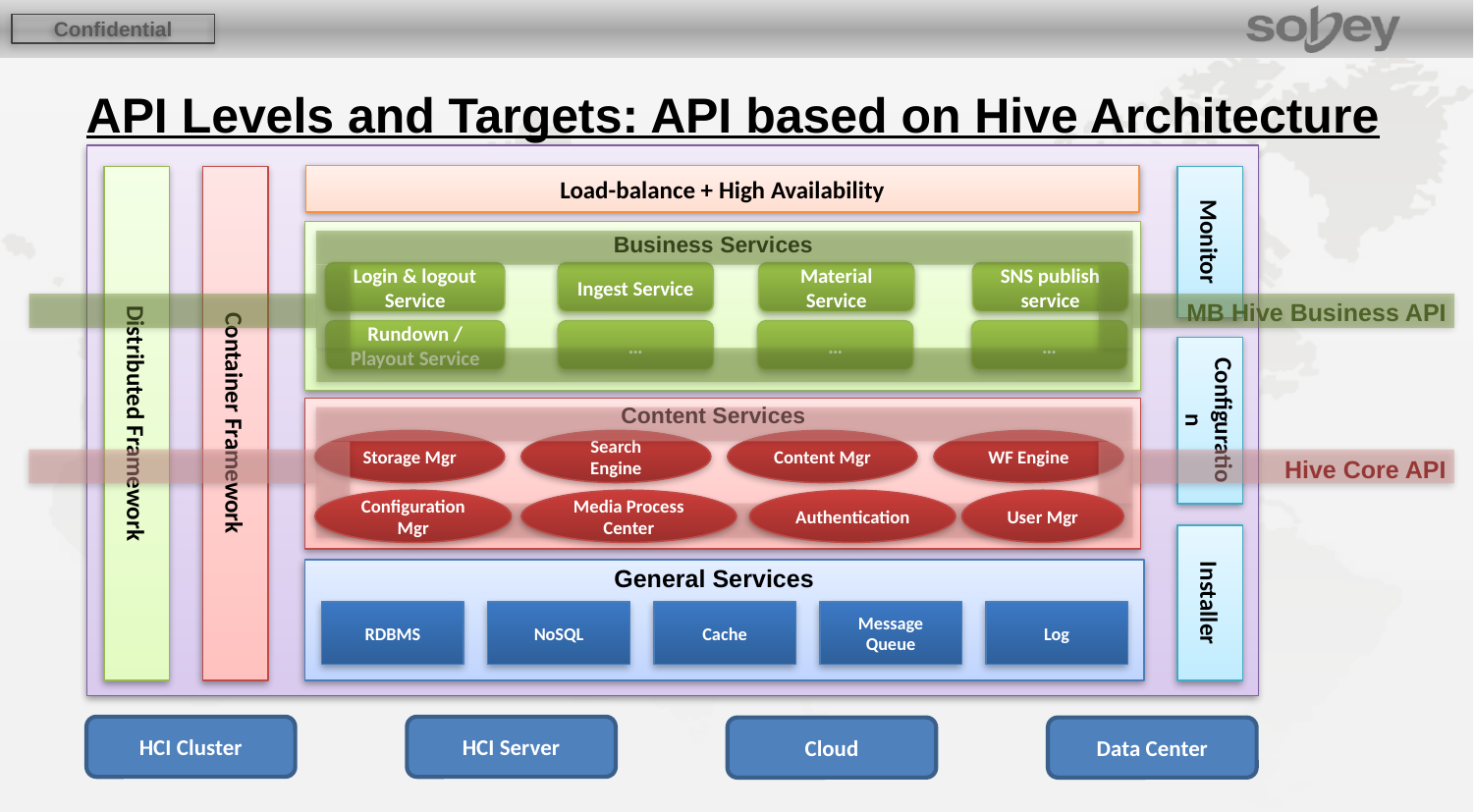

# API Levels and Targets: API based on Hive Architecture

Load-balance + High Availability
Distributed Framework
Container Framework
Monitor

Business Services

Login & logout Service
Ingest Service
Material Service
SNS publish service
MB Hive Business API
Rundown / Playout Service
…
…
…
Configuration
Content Services

Storage Mgr
Search Engine
Content Mgr
WF Engine
Hive Core API
Configuration Mgr
Media Process Center
Authentication
User Mgr
Installer
General Services

RDBMS
NoSQL
Cache
Message Queue
Log
HCI Cluster
HCI Server
Cloud
Data Center